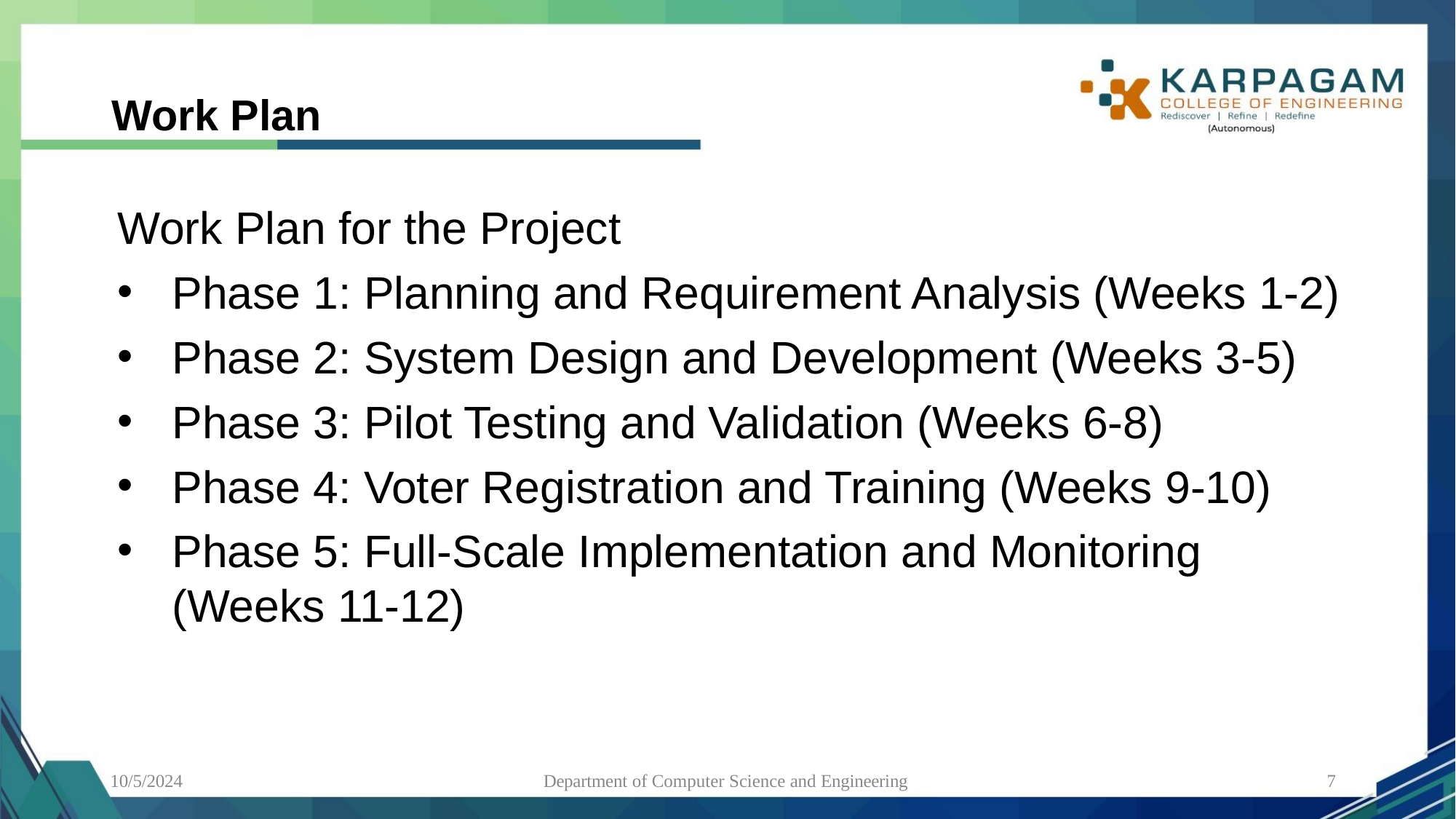

# Work Plan
Work Plan for the Project
Phase 1: Planning and Requirement Analysis (Weeks 1-2)
Phase 2: System Design and Development (Weeks 3-5)
Phase 3: Pilot Testing and Validation (Weeks 6-8)
Phase 4: Voter Registration and Training (Weeks 9-10)
Phase 5: Full-Scale Implementation and Monitoring (Weeks 11-12)

10/5/2024
Department of Computer Science and Engineering
7